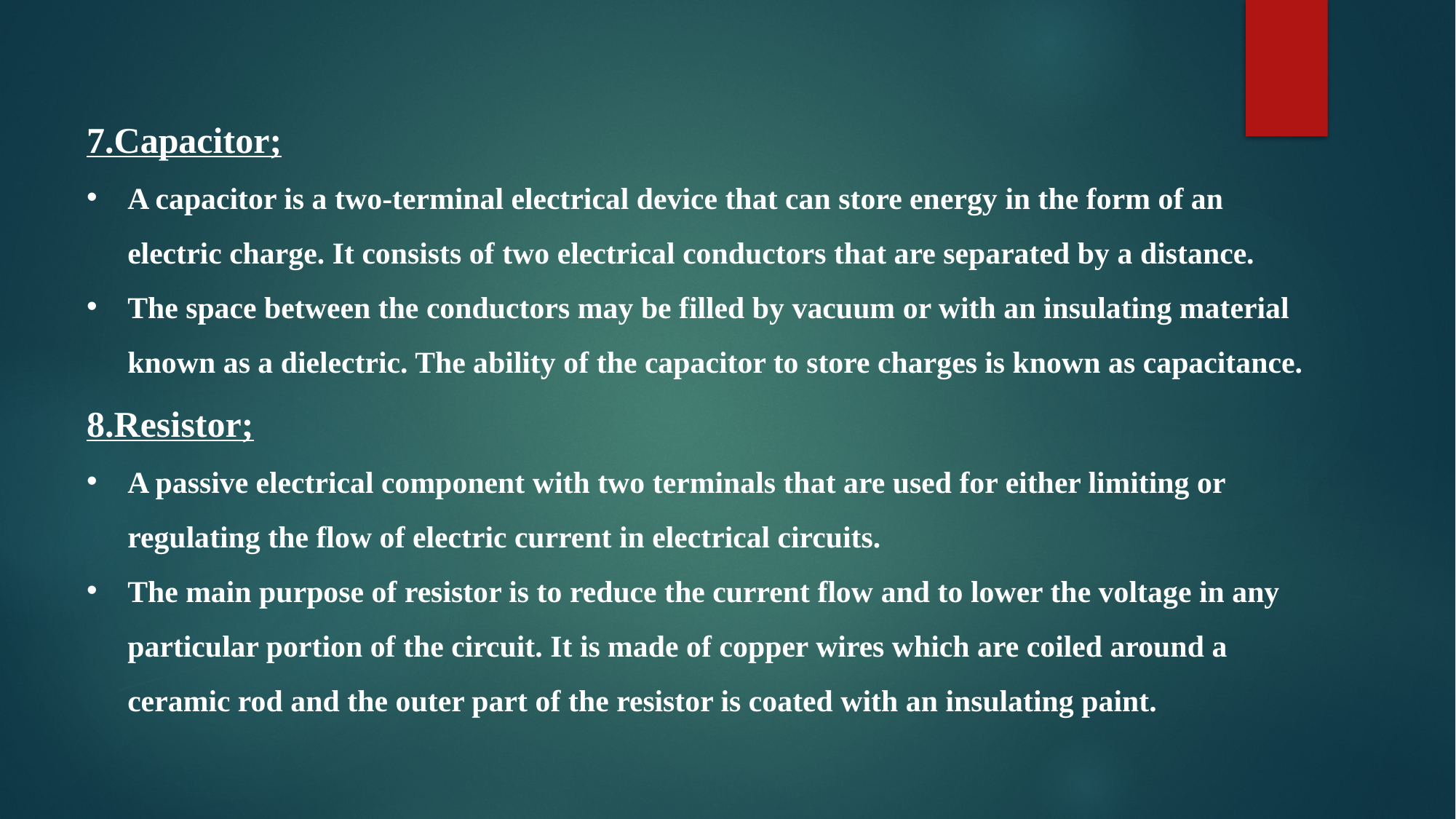

7.Capacitor;
A capacitor is a two-terminal electrical device that can store energy in the form of an electric charge. It consists of two electrical conductors that are separated by a distance.
The space between the conductors may be filled by vacuum or with an insulating material known as a dielectric. The ability of the capacitor to store charges is known as capacitance.
8.Resistor;
A passive electrical component with two terminals that are used for either limiting or regulating the flow of electric current in electrical circuits.
The main purpose of resistor is to reduce the current flow and to lower the voltage in any particular portion of the circuit. It is made of copper wires which are coiled around a ceramic rod and the outer part of the resistor is coated with an insulating paint.